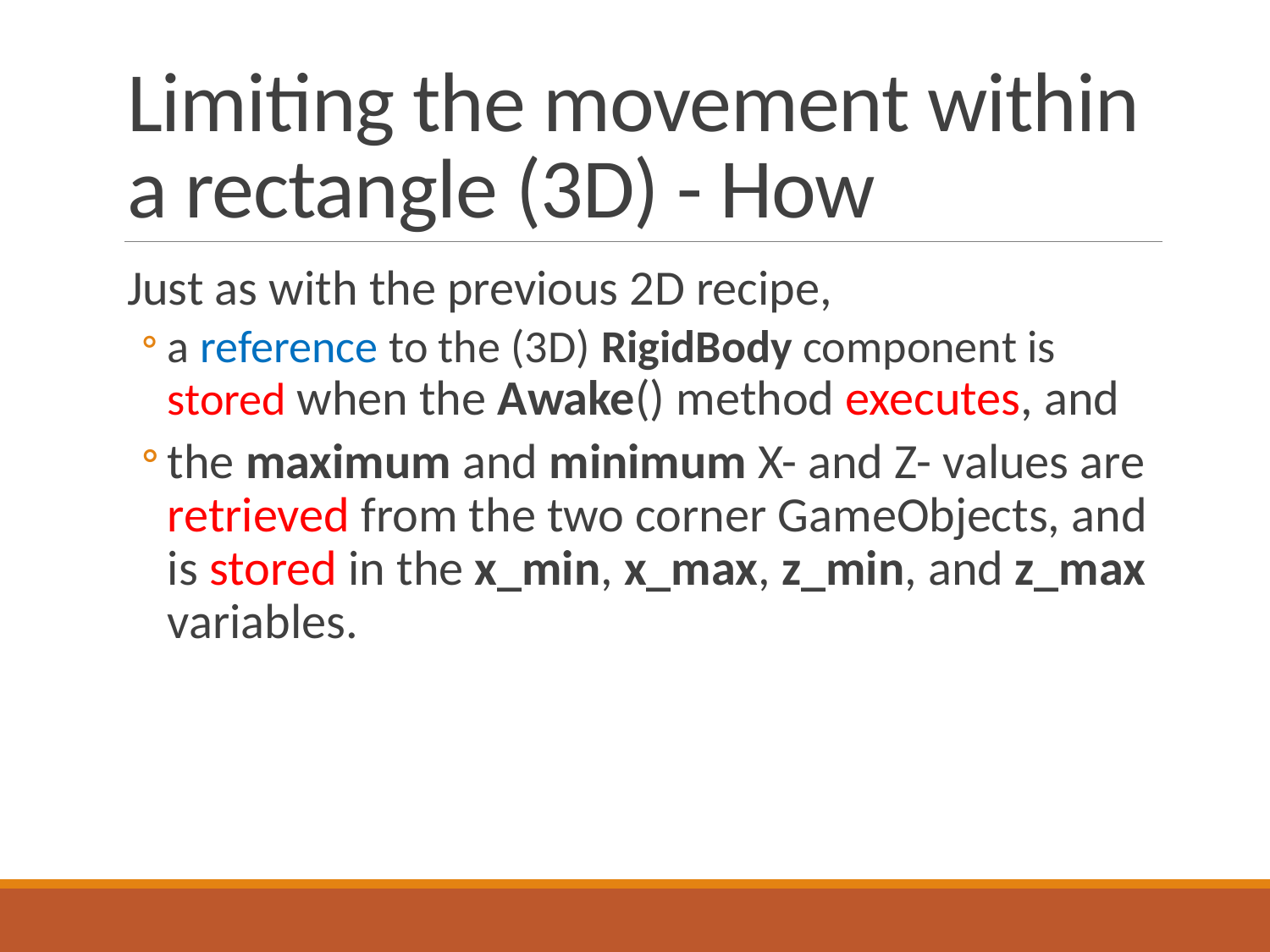

# Limiting the movement within a rectangle (3D) - How
Just as with the previous 2D recipe,
a reference to the (3D) RigidBody component is stored when the Awake() method executes, and
the maximum and minimum X- and Z- values are retrieved from the two corner GameObjects, and is stored in the x_min, x_max, z_min, and z_max variables.